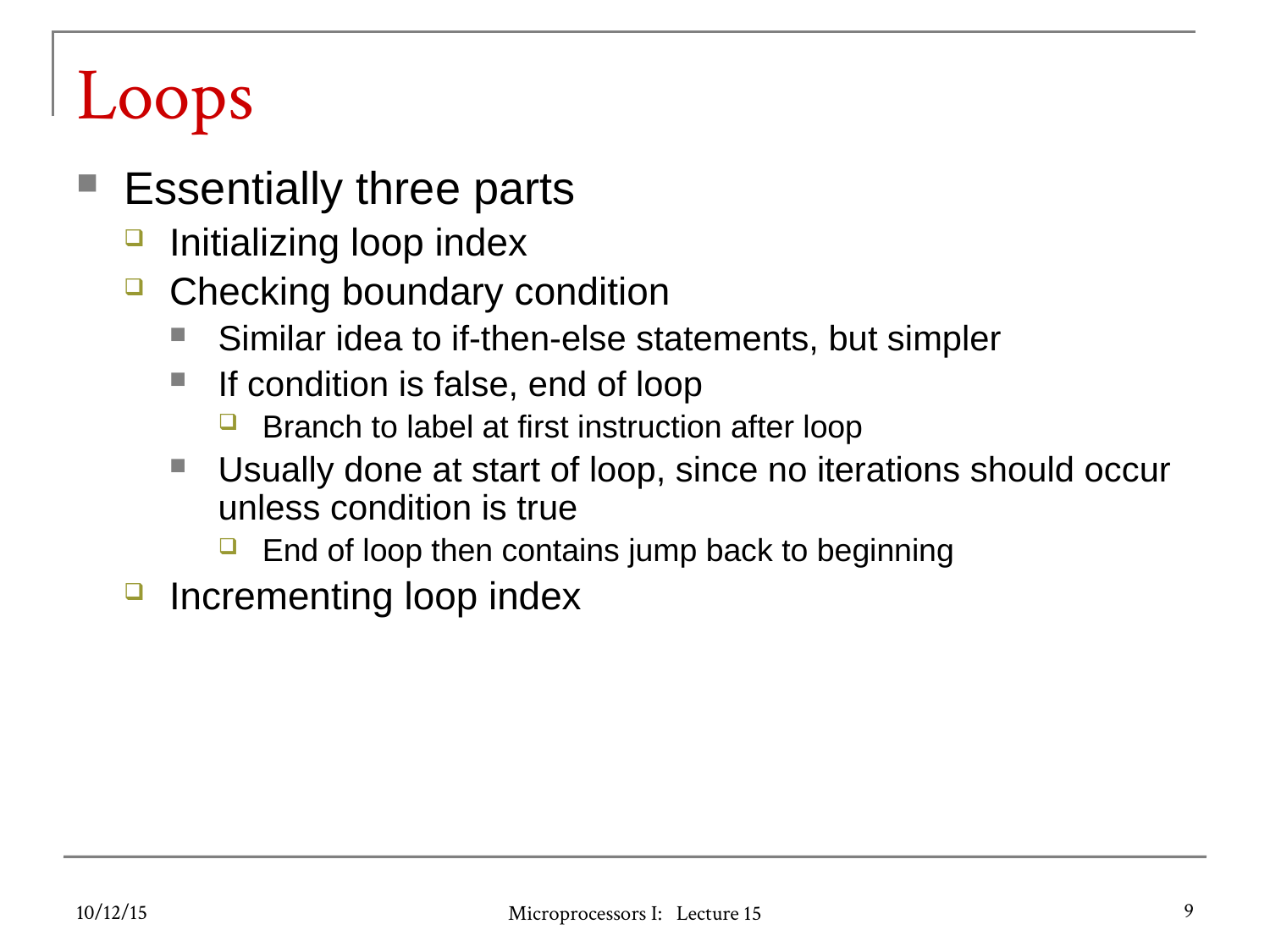

# Loops
Essentially three parts
Initializing loop index
Checking boundary condition
Similar idea to if-then-else statements, but simpler
If condition is false, end of loop
Branch to label at first instruction after loop
Usually done at start of loop, since no iterations should occur unless condition is true
End of loop then contains jump back to beginning
Incrementing loop index
10/12/15
9
Microprocessors I:   Lecture 15